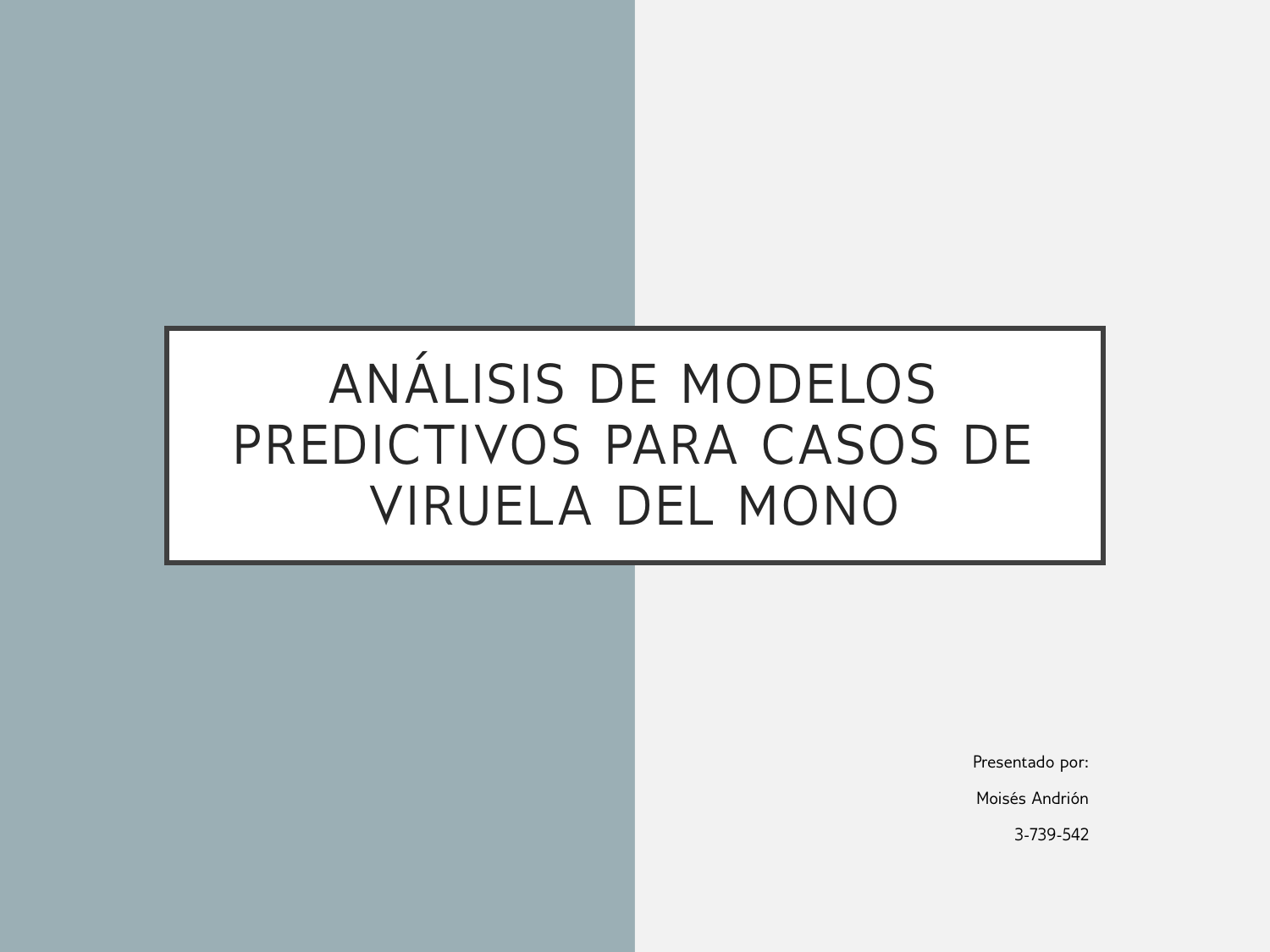

# Análisis de Modelos Predictivos para Casos de Viruela del Mono
Presentado por:
Moisés Andrión
3-739-542